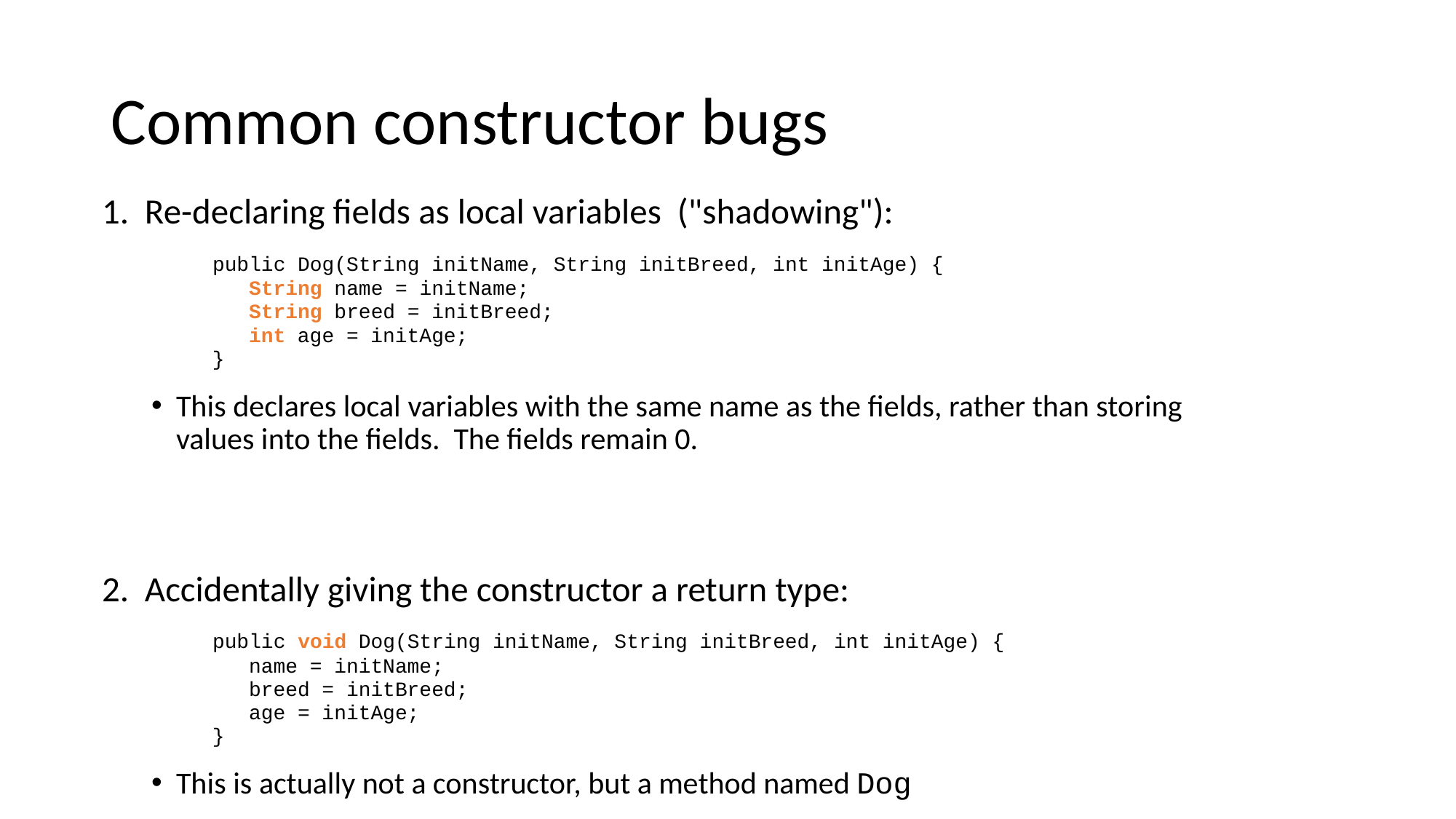

# Common constructor bugs
1.  Re-declaring fields as local variables  ("shadowing"):

    public Dog(String initName, String initBreed, int initAge) {
        String name = initName;
        String breed = initBreed;
        int age = initAge;
     }

This declares local variables with the same name as the fields, rather than storing values into the fields.  The fields remain 0.

2.  Accidentally giving the constructor a return type:

    public void Dog(String initName, String initBreed, int initAge) {
        name = initName;
        breed = initBreed;
        age = initAge;
     }

This is actually not a constructor, but a method named Dog